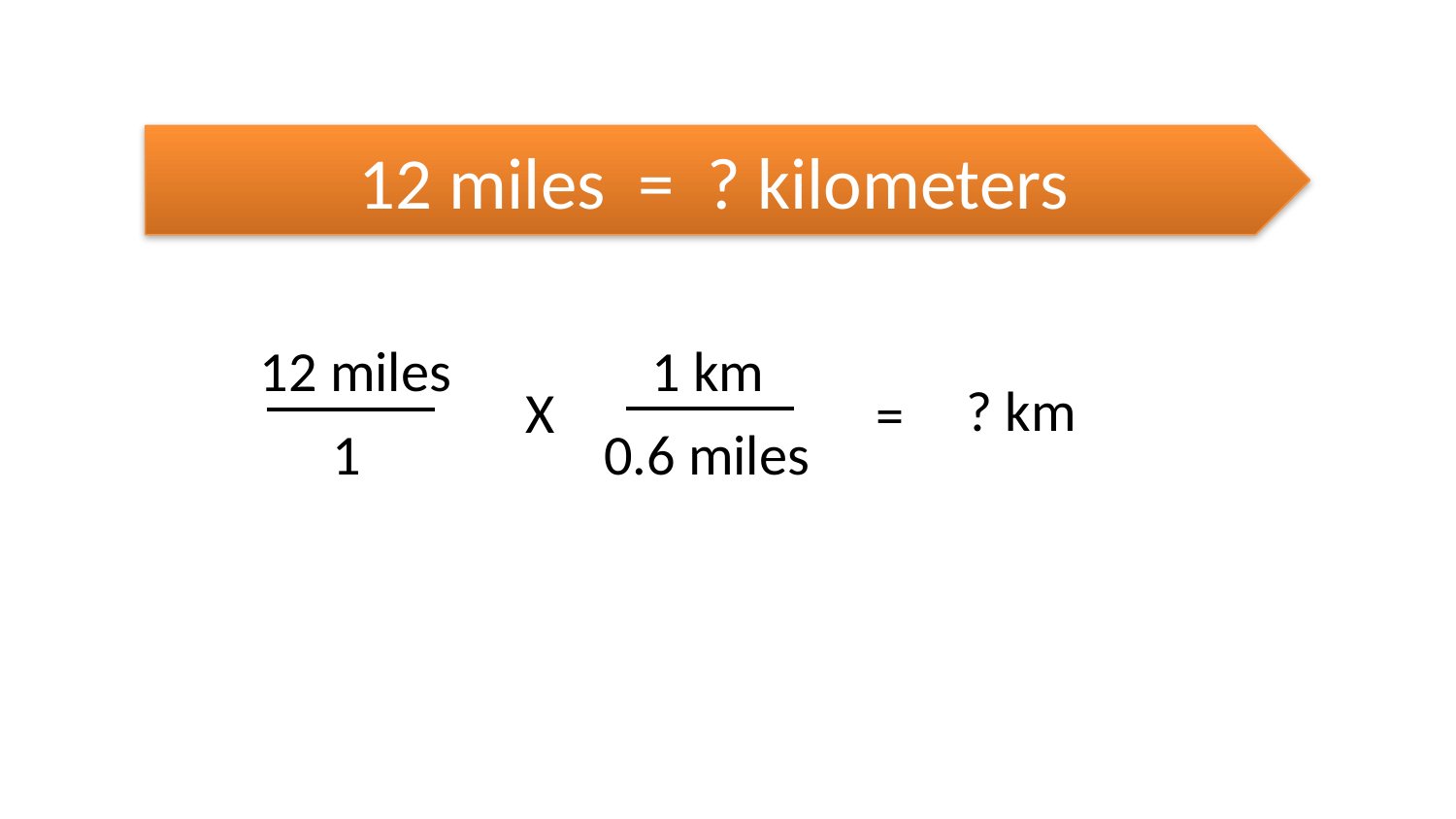

12 miles  =  ? kilometers
12 miles
1 km
? km
X
=
0.6 miles
1